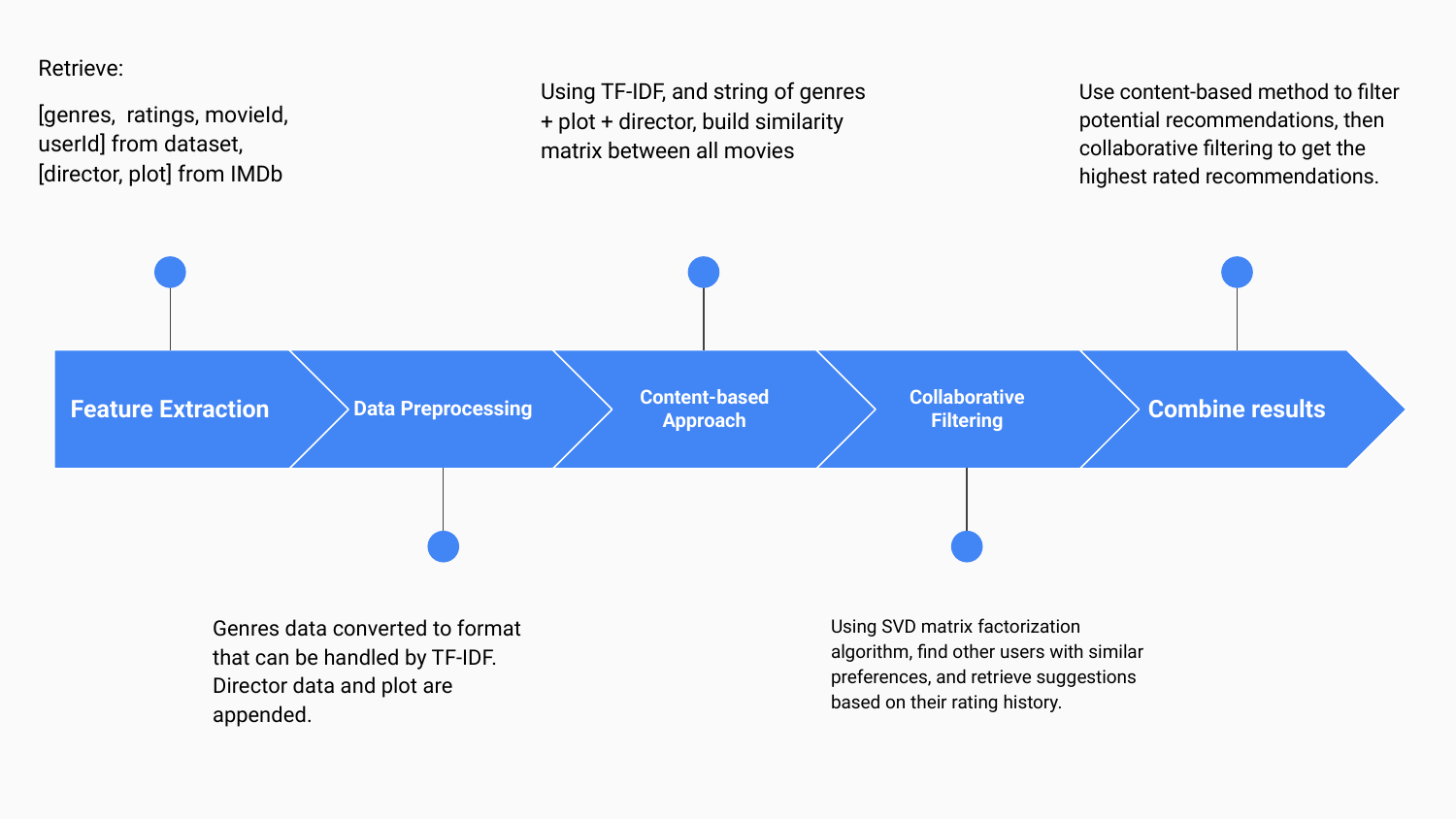

Retrieve:
[genres,  ratings, movieId, userId] from dataset, [director, plot] from IMDb
Using TF-IDF, and string of genres + plot + director, build similarity matrix between all movies
Use content-based method to filter potential recommendations, then collaborative filtering to get the highest rated recommendations.

Feature Extraction
Data Preprocessing
Content-based Approach
Collaborative Filtering
Combine results

Genres data converted to format that can be handled by TF-IDF. Director data and plot are appended.
Using SVD matrix factorization algorithm, find other users with similar preferences, and retrieve suggestions based on their rating history.